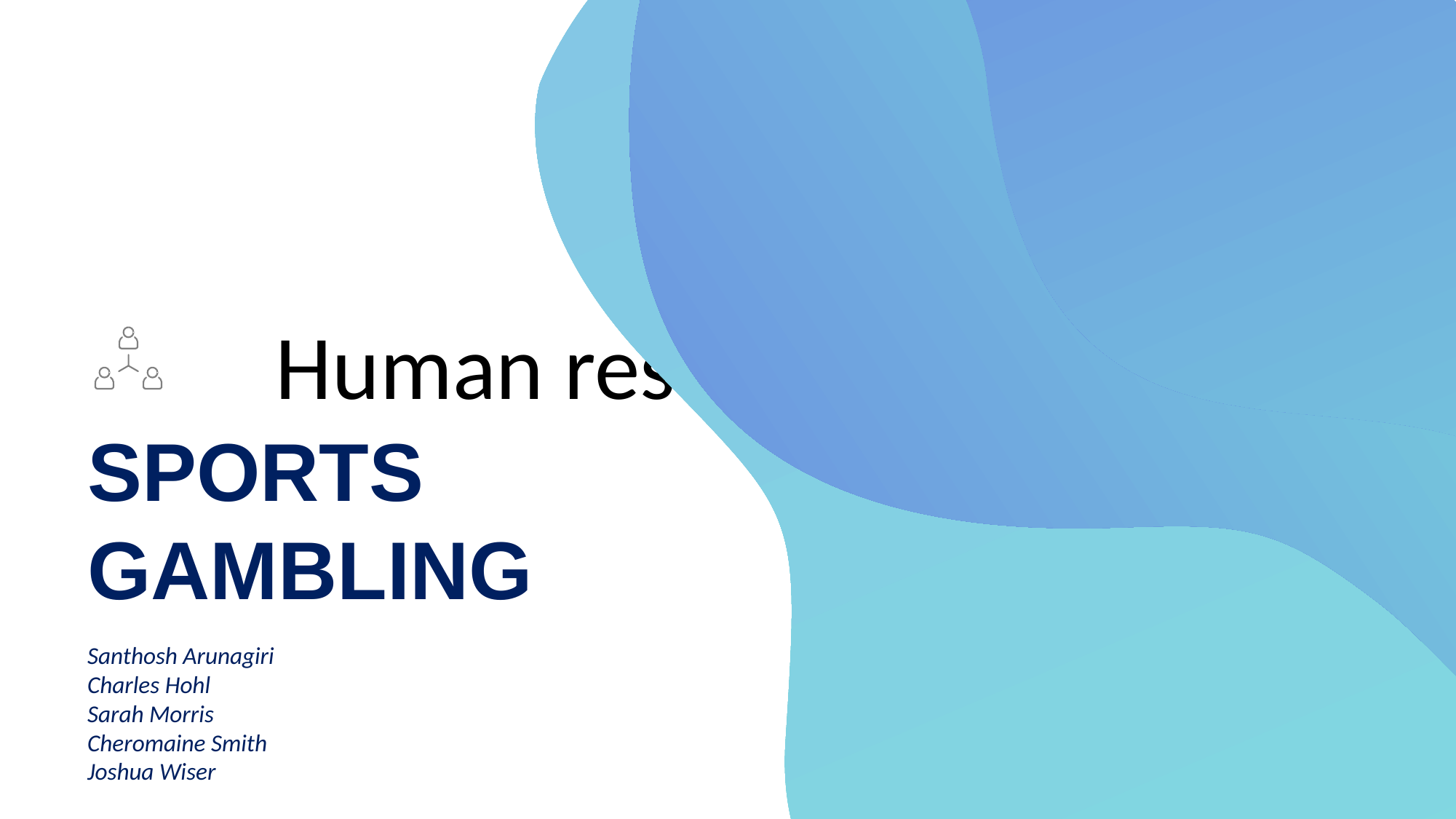

# Human resources slide 1

SPORTS
GAMBLING
Santhosh Arunagiri
Charles Hohl
Sarah Morris
Cheromaine Smith
Joshua Wiser